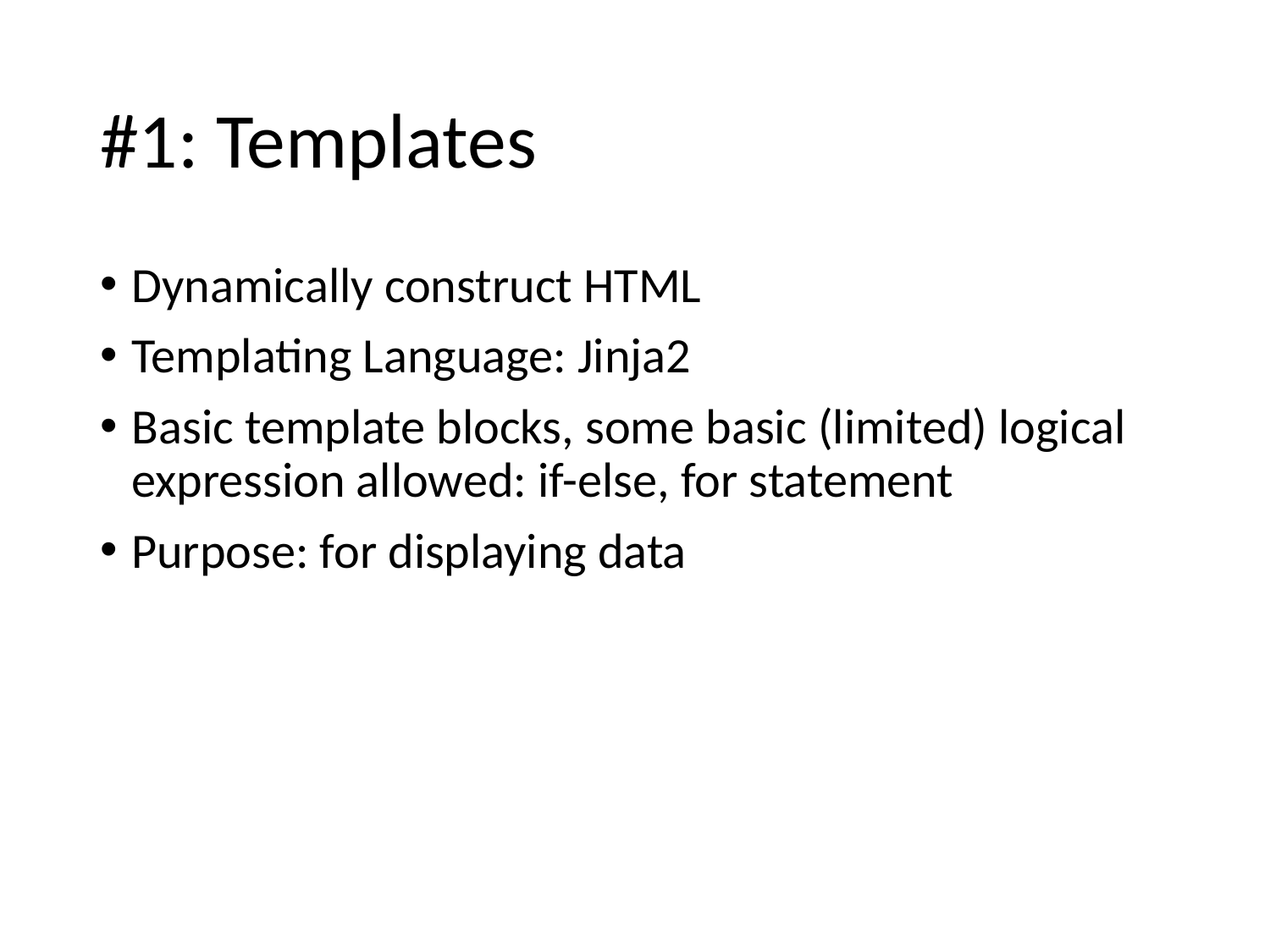

# #1: Templates
Dynamically construct HTML
Templating Language: Jinja2
Basic template blocks, some basic (limited) logical expression allowed: if-else, for statement
Purpose: for displaying data